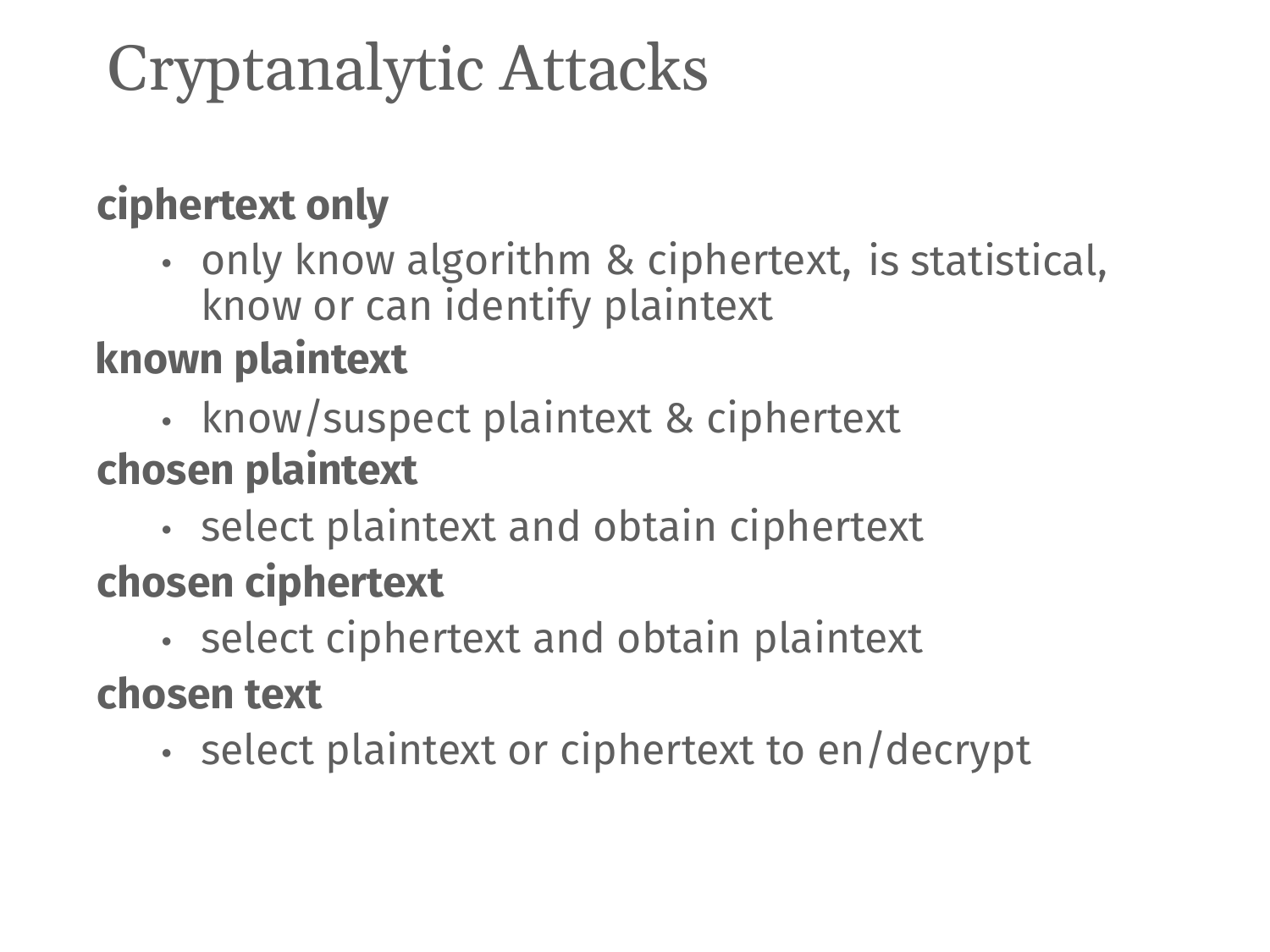

Cryptanalytic Attacks
ciphertext only
• 	only know algorithm & ciphertext, know or can identify plaintext
known plaintext
is statistical,
•   know/suspect plaintext & ciphertext
chosen plaintext
•   select plaintext and obtain ciphertext
chosen ciphertext
•   select ciphertext and obtain plaintext
chosen text
•   select plaintext or ciphertext to en/decrypt